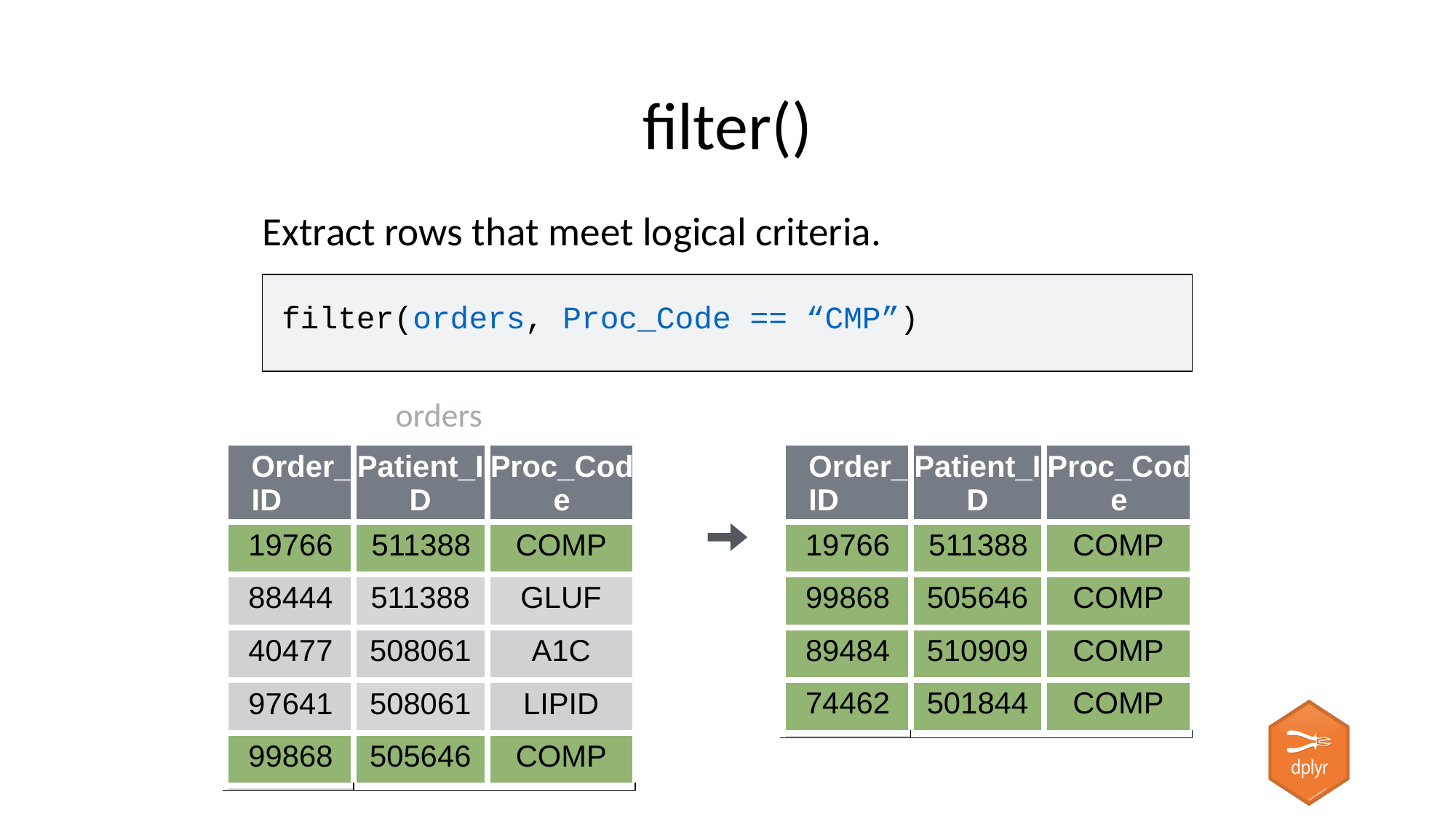

# filter()
Extract rows that meet logical criteria.
filter(orders, Proc_Code == “CMP”)
orders
| Order\_ID | Patient\_ID | Proc\_Code |
| --- | --- | --- |
| 19766 | 511388 | COMP |
| 88444 | 511388 | GLUF |
| 40477 | 508061 | A1C |
| 97641 | 508061 | LIPID |
| 99868 | 505646 | COMP |
|  |  |  |
| Order\_ID | Patient\_ID | Proc\_Code |
| --- | --- | --- |
| 19766 | 511388 | COMP |
| 99868 | 505646 | COMP |
| 89484 | 510909 | COMP |
| 74462 | 501844 | COMP |
|  |  |  |